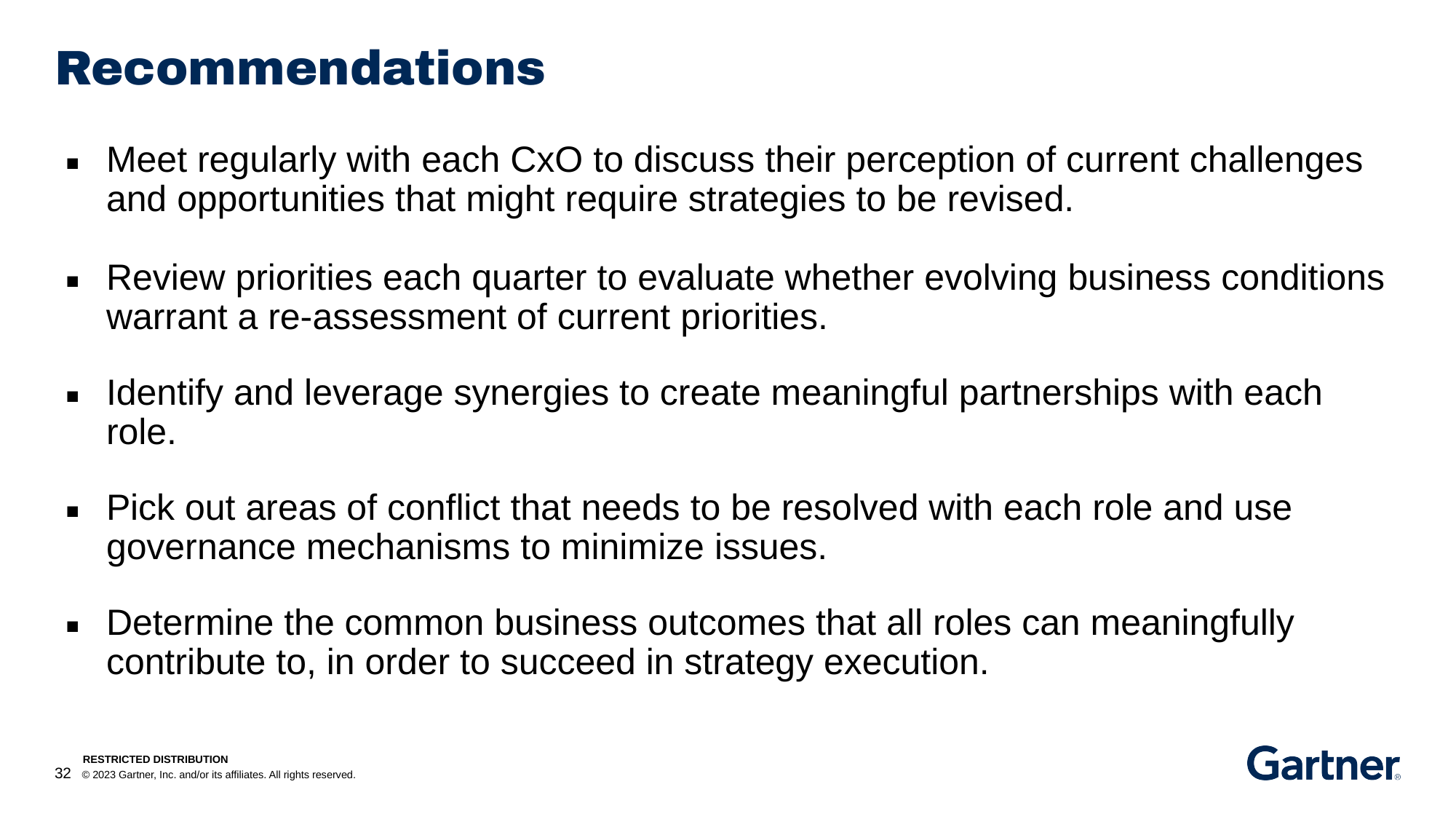

# Recommendations
Meet regularly with each CxO to discuss their perception of current challenges and opportunities that might require strategies to be revised.

Review priorities each quarter to evaluate whether evolving business conditions warrant a re-assessment of current priorities.
Identify and leverage synergies to create meaningful partnerships with each role.
Pick out areas of conflict that needs to be resolved with each role and use governance mechanisms to minimize issues.
Determine the common business outcomes that all roles can meaningfully contribute to, in order to succeed in strategy execution.